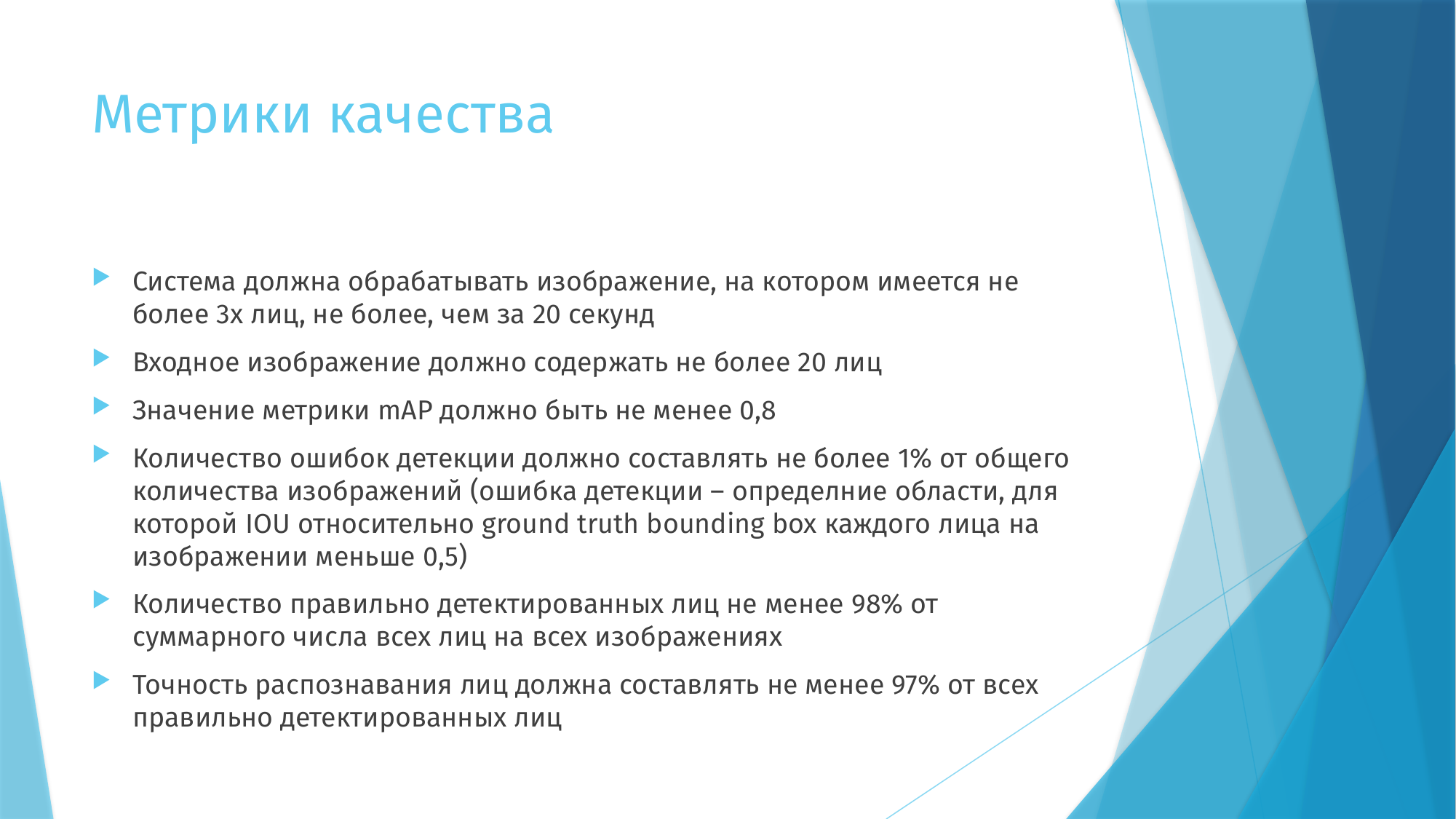

# Метрики качества
Система должна обрабатывать изображение, на котором имеется не более 3х лиц, не более, чем за 20 секунд
Входное изображение должно содержать не более 20 лиц
Значение метрики mAP должно быть не менее 0,8
Количество ошибок детекции должно составлять не более 1% от общего количества изображений (ошибка детекции – определние области, для которой IOU относительно ground truth bounding box каждого лица на изображении меньше 0,5)
Количество правильно детектированных лиц не менее 98% от суммарного числа всех лиц на всех изображениях
Точность распознавания лиц должна составлять не менее 97% от всех правильно детектированных лиц